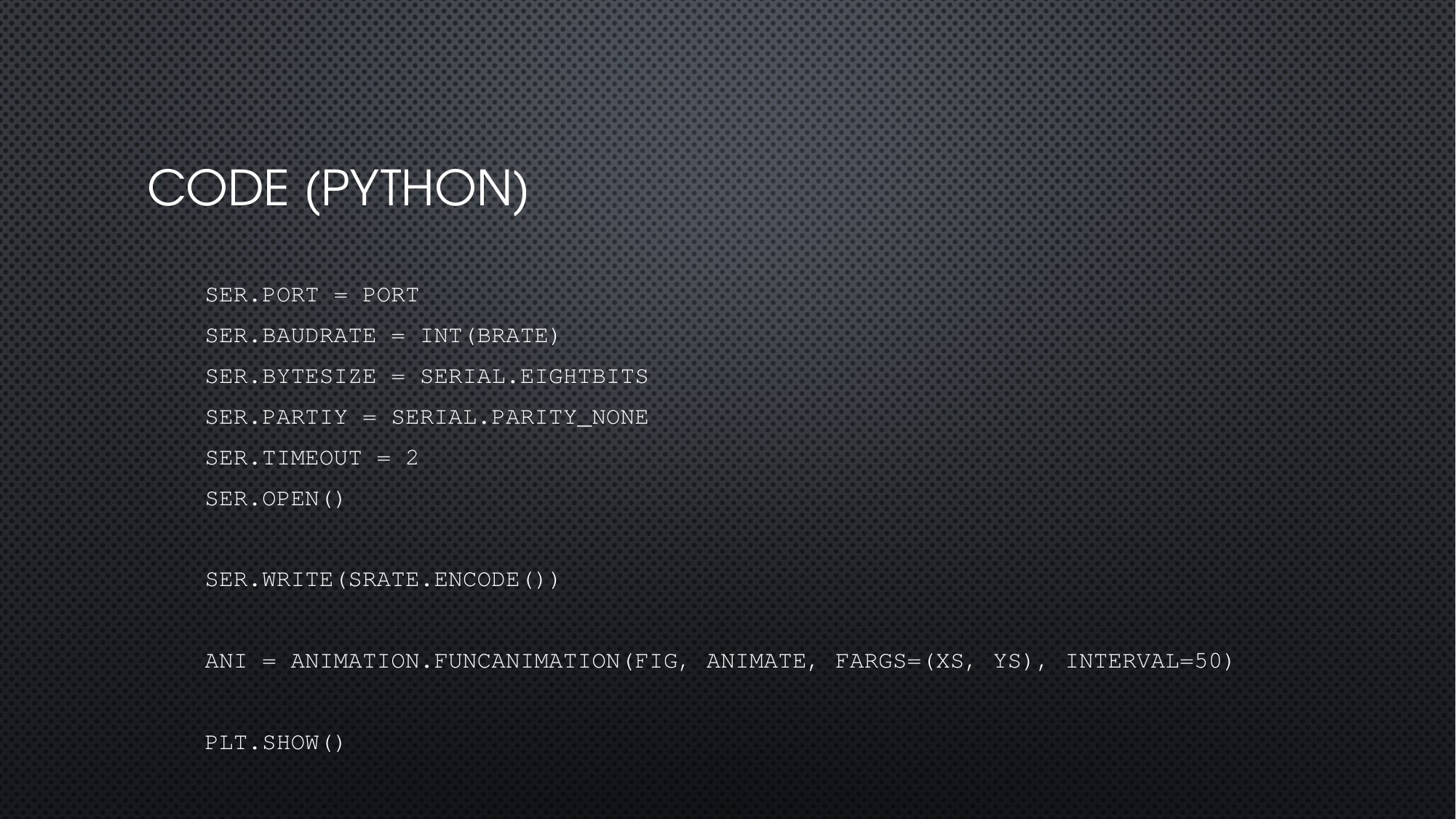

# Code (Python)
    ser.port = port
    ser.baudrate = int(brate)
    ser.bytesize = serial.EIGHTBITS
    ser.partiy = serial.PARITY_NONE
    ser.timeout = 2
    ser.open()

    ser.write(srate.encode())

    ani = animation.FuncAnimation(fig, animate, fargs=(xs, ys), interval=50)

    plt.show()